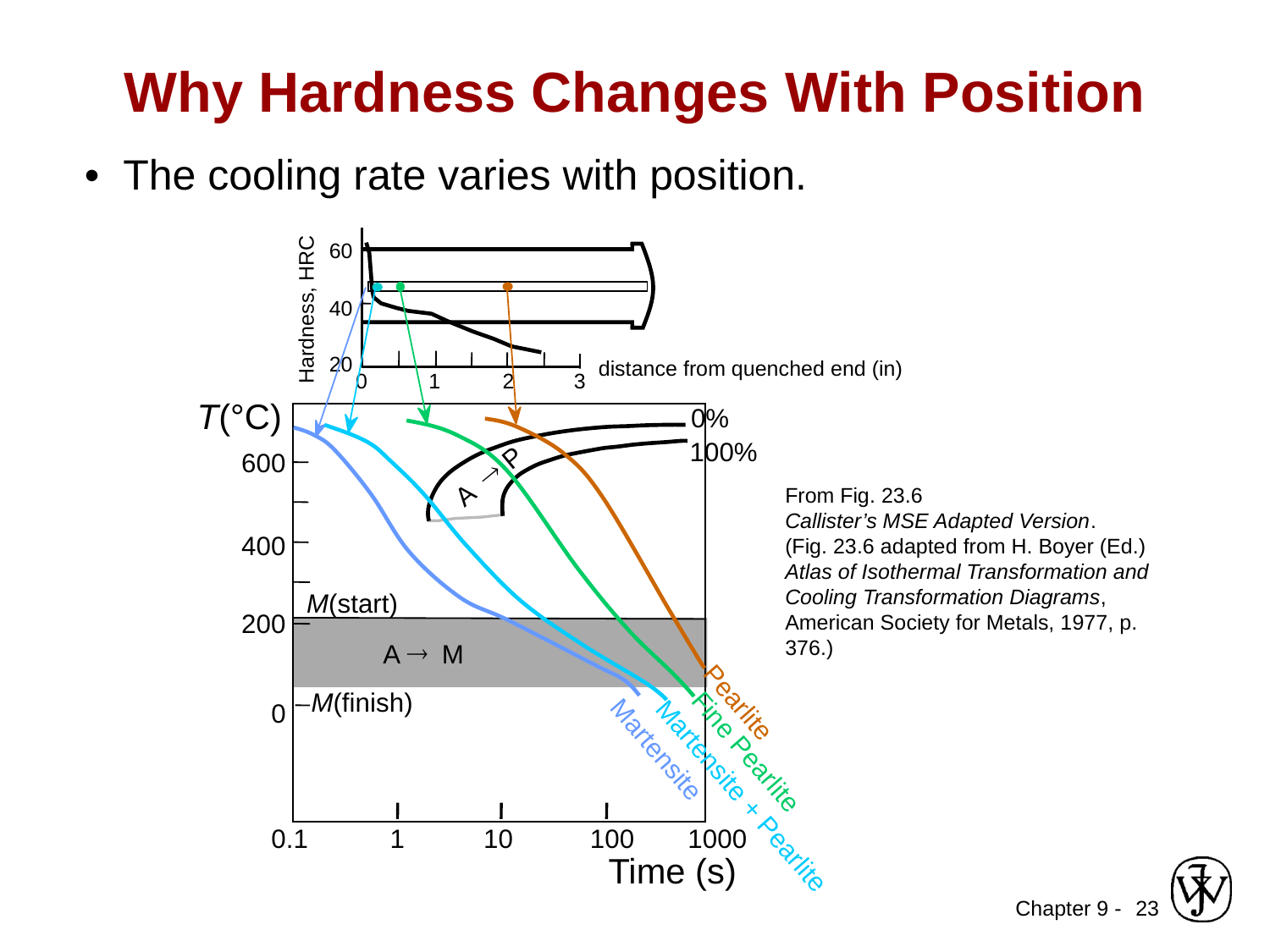

Why Hardness Changes With Position
•  The cooling rate varies with position.

60

Fine Pearlite

Pearlite

Martensite + Pearlite

Martensite
40

Hardness, HRC

20

distance from quenched end (in)
0
1
2
3
T(°C)
0%

100%

600
 P
 →
 A

400

M(start)
200

→
A
M
M(finish)
0

0.1
1
10
100
1000
Time (s)
From Fig. 23.6
Callister’s MSE Adapted Version.
(Fig. 23.6 adapted from H. Boyer (Ed.) Atlas of Isothermal Transformation and Cooling Transformation Diagrams, American Society for Metals, 1977, p. 376.)
23